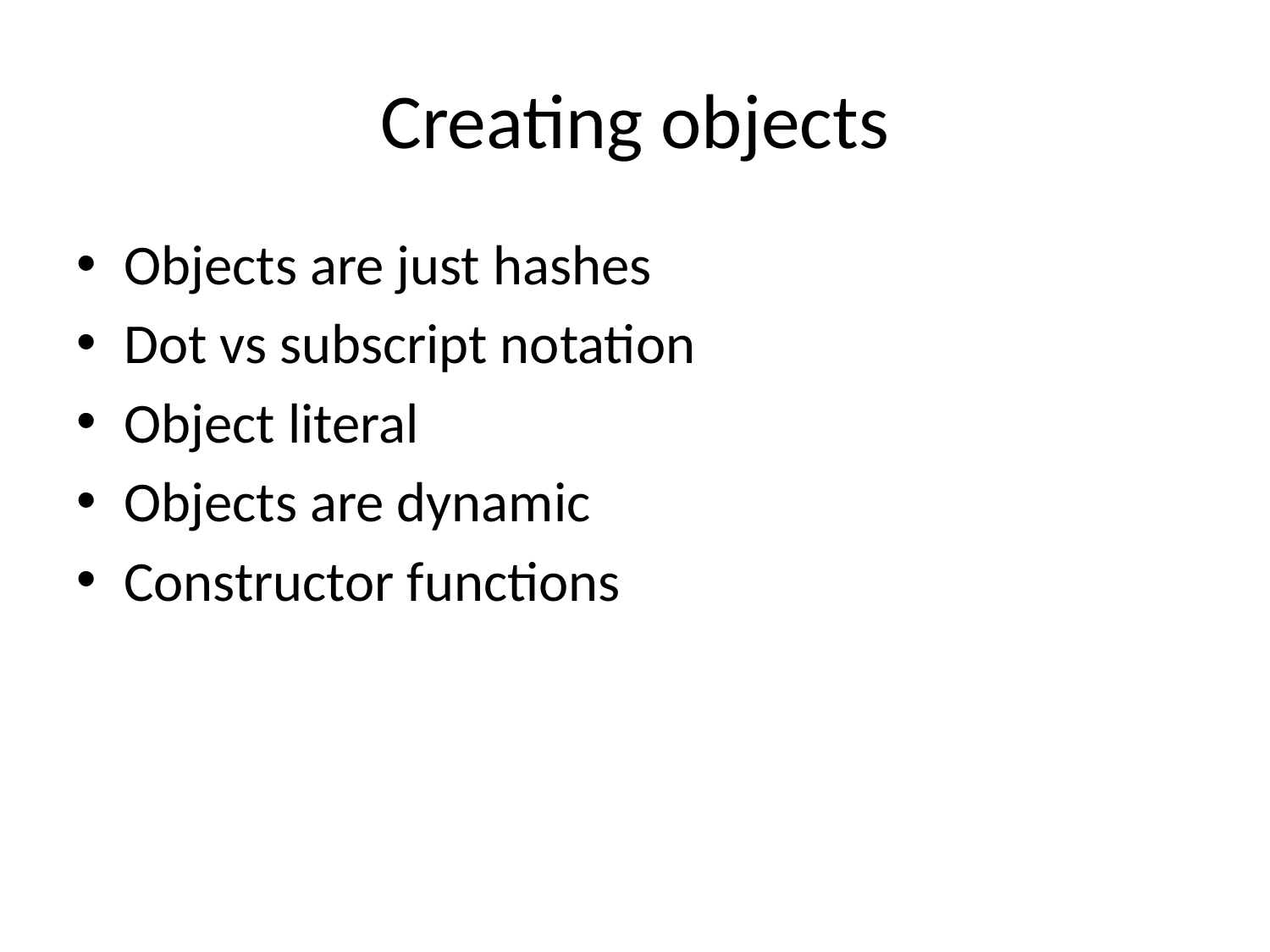

# Creating objects
Objects are just hashes
Dot vs subscript notation
Object literal
Objects are dynamic
Constructor functions